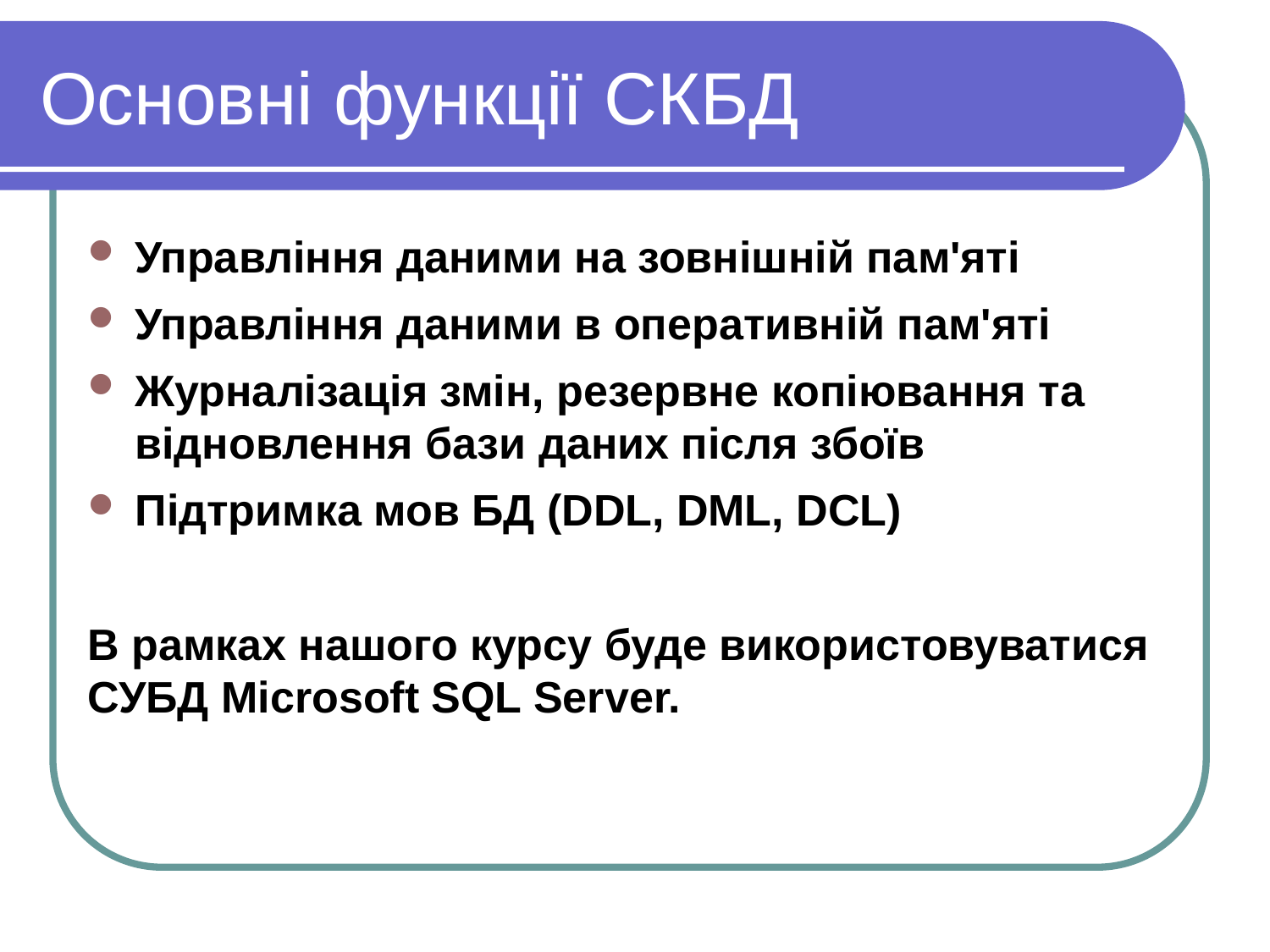

Основні функції СКБД
Управління даними на зовнішній пам'яті
Управління даними в оперативній пам'яті
Журналізація змін, резервне копіювання та відновлення бази даних після збоїв
Підтримка мов БД (DDL, DML, DCL)

В рамках нашого курсу буде використовуватися СУБД Microsoft SQL Server.